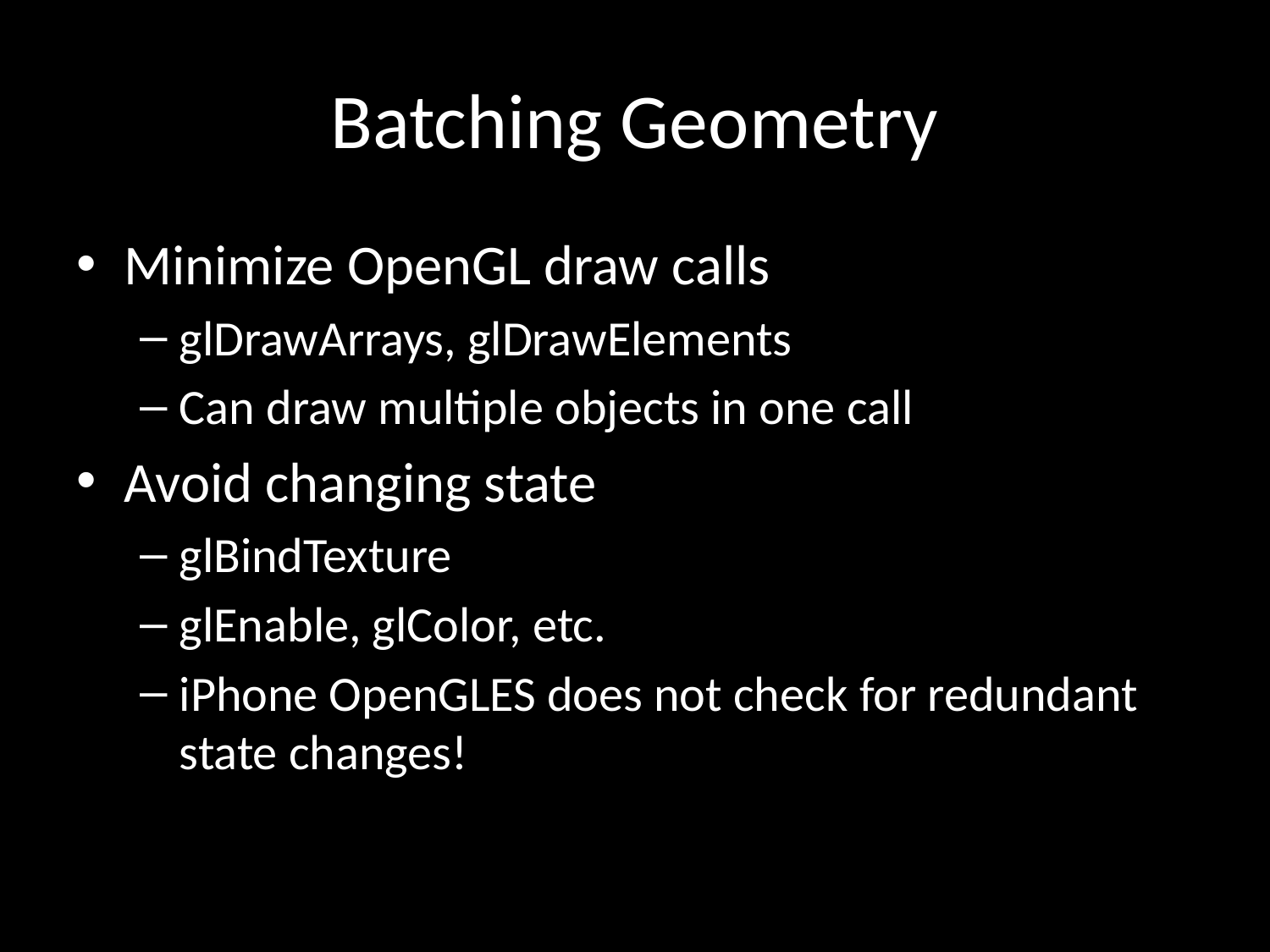

# Batching Geometry
Minimize OpenGL draw calls
glDrawArrays, glDrawElements
Can draw multiple objects in one call
Avoid changing state
glBindTexture
glEnable, glColor, etc.
iPhone OpenGLES does not check for redundant state changes!